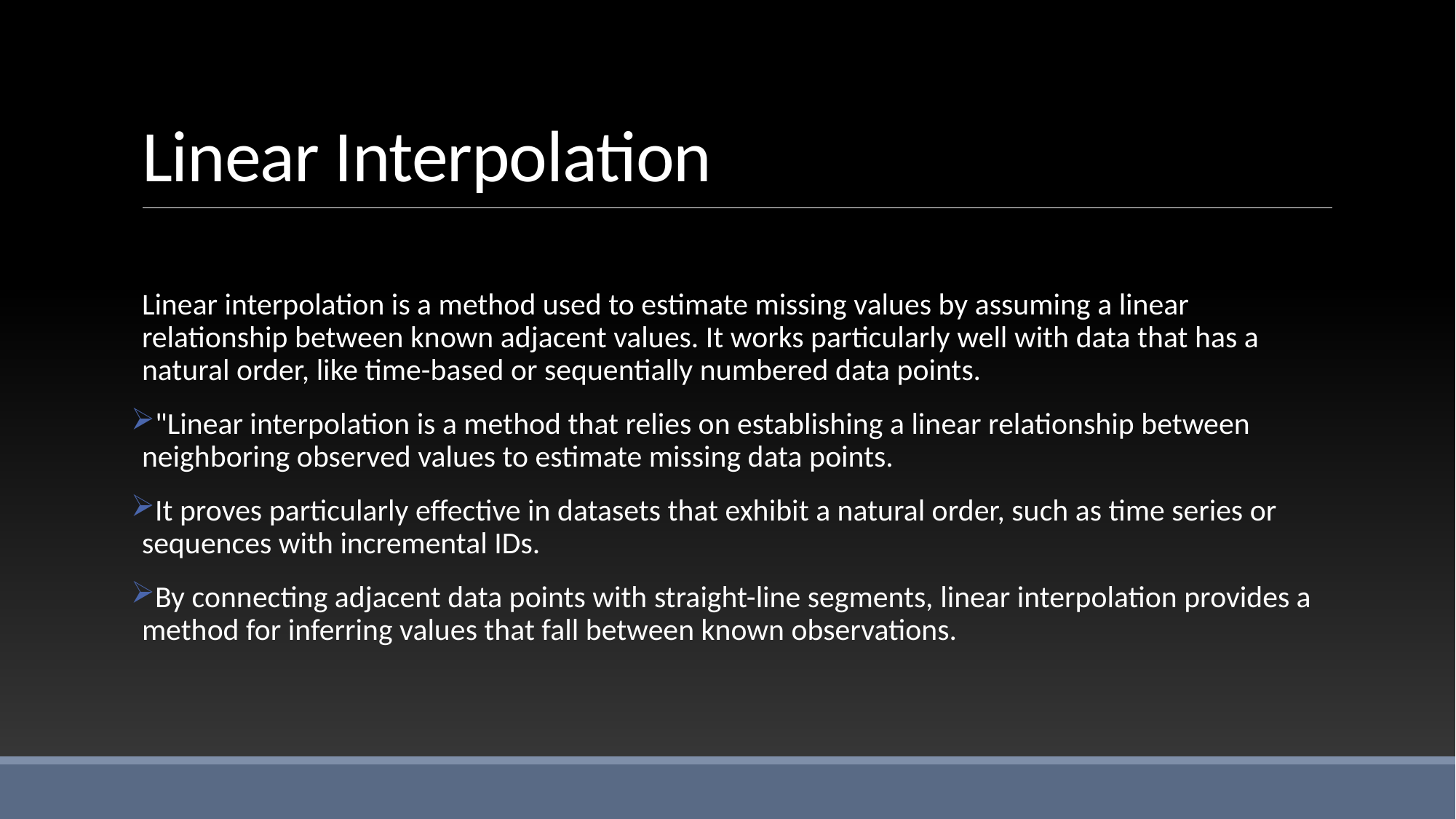

# Linear Interpolation
Linear interpolation is a method used to estimate missing values by assuming a linear relationship between known adjacent values. It works particularly well with data that has a natural order, like time-based or sequentially numbered data points.
"Linear interpolation is a method that relies on establishing a linear relationship between neighboring observed values to estimate missing data points.
It proves particularly effective in datasets that exhibit a natural order, such as time series or sequences with incremental IDs.
By connecting adjacent data points with straight-line segments, linear interpolation provides a method for inferring values that fall between known observations.